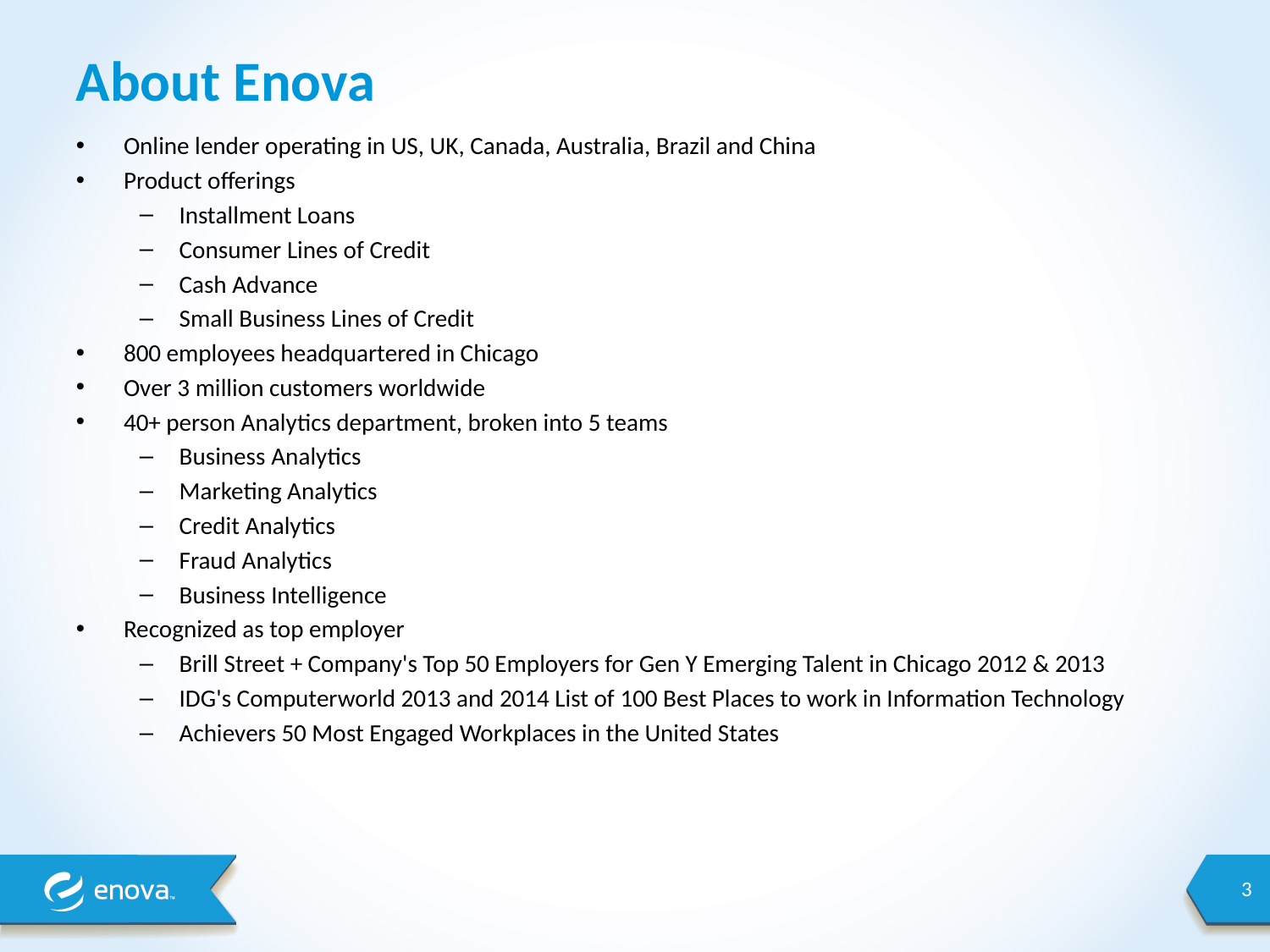

# About Enova
Online lender operating in US, UK, Canada, Australia, Brazil and China
Product offerings
Installment Loans
Consumer Lines of Credit
Cash Advance
Small Business Lines of Credit
800 employees headquartered in Chicago
Over 3 million customers worldwide
40+ person Analytics department, broken into 5 teams
Business Analytics
Marketing Analytics
Credit Analytics
Fraud Analytics
Business Intelligence
Recognized as top employer
Brill Street + Company's Top 50 Employers for Gen Y Emerging Talent in Chicago 2012 & 2013
IDG's Computerworld 2013 and 2014 List of 100 Best Places to work in Information Technology
Achievers 50 Most Engaged Workplaces in the United States